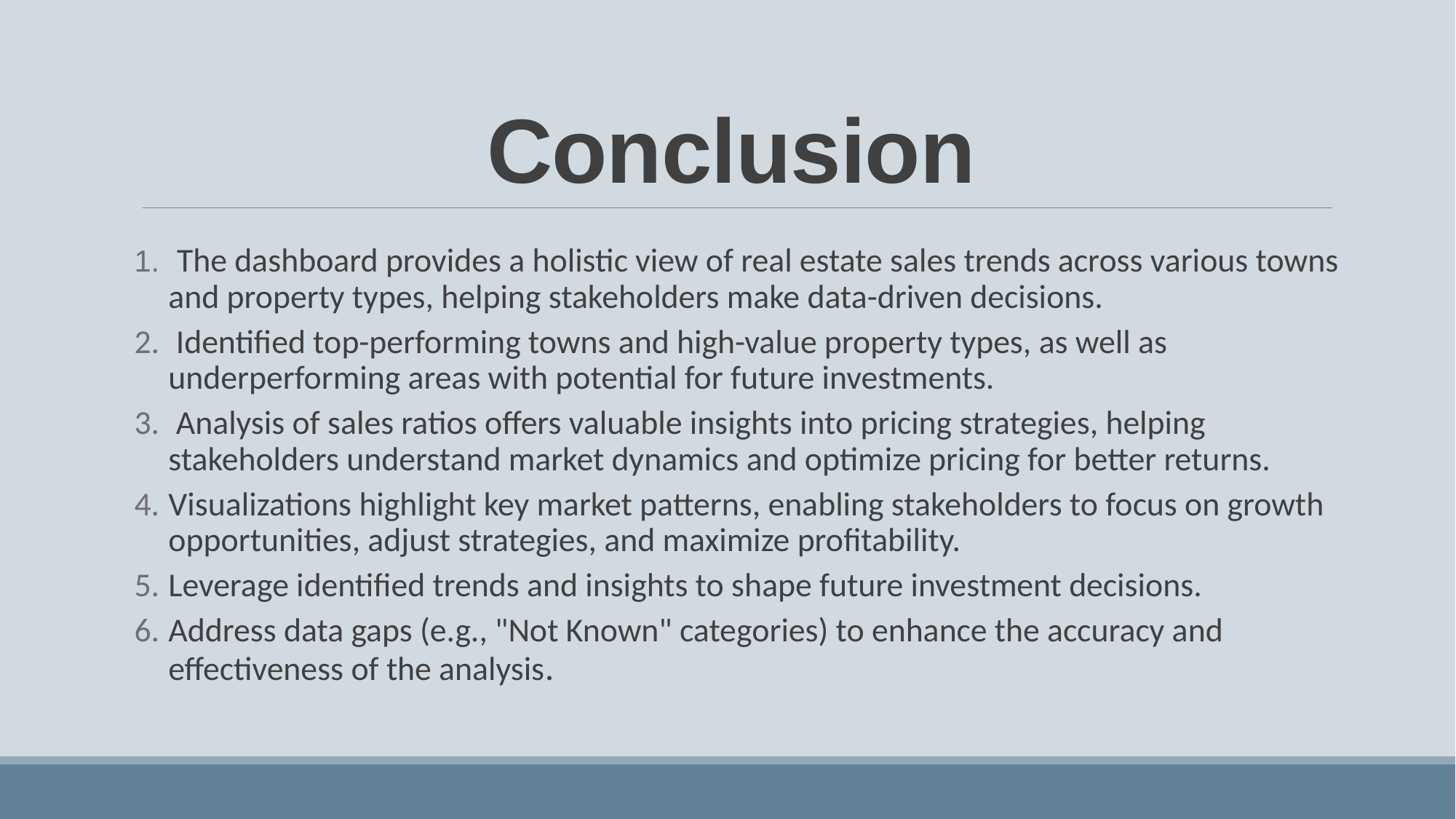

# Conclusion
 The dashboard provides a holistic view of real estate sales trends across various towns and property types, helping stakeholders make data-driven decisions.
 Identified top-performing towns and high-value property types, as well as   underperforming areas with potential for future investments.
 Analysis of sales ratios offers valuable insights into pricing strategies, helping stakeholders understand market dynamics and optimize pricing for better returns.
Visualizations highlight key market patterns, enabling stakeholders to focus on growth opportunities, adjust strategies, and maximize profitability.
Leverage identified trends and insights to shape future investment decisions.
Address data gaps (e.g., "Not Known" categories) to enhance the accuracy and effectiveness of the analysis.